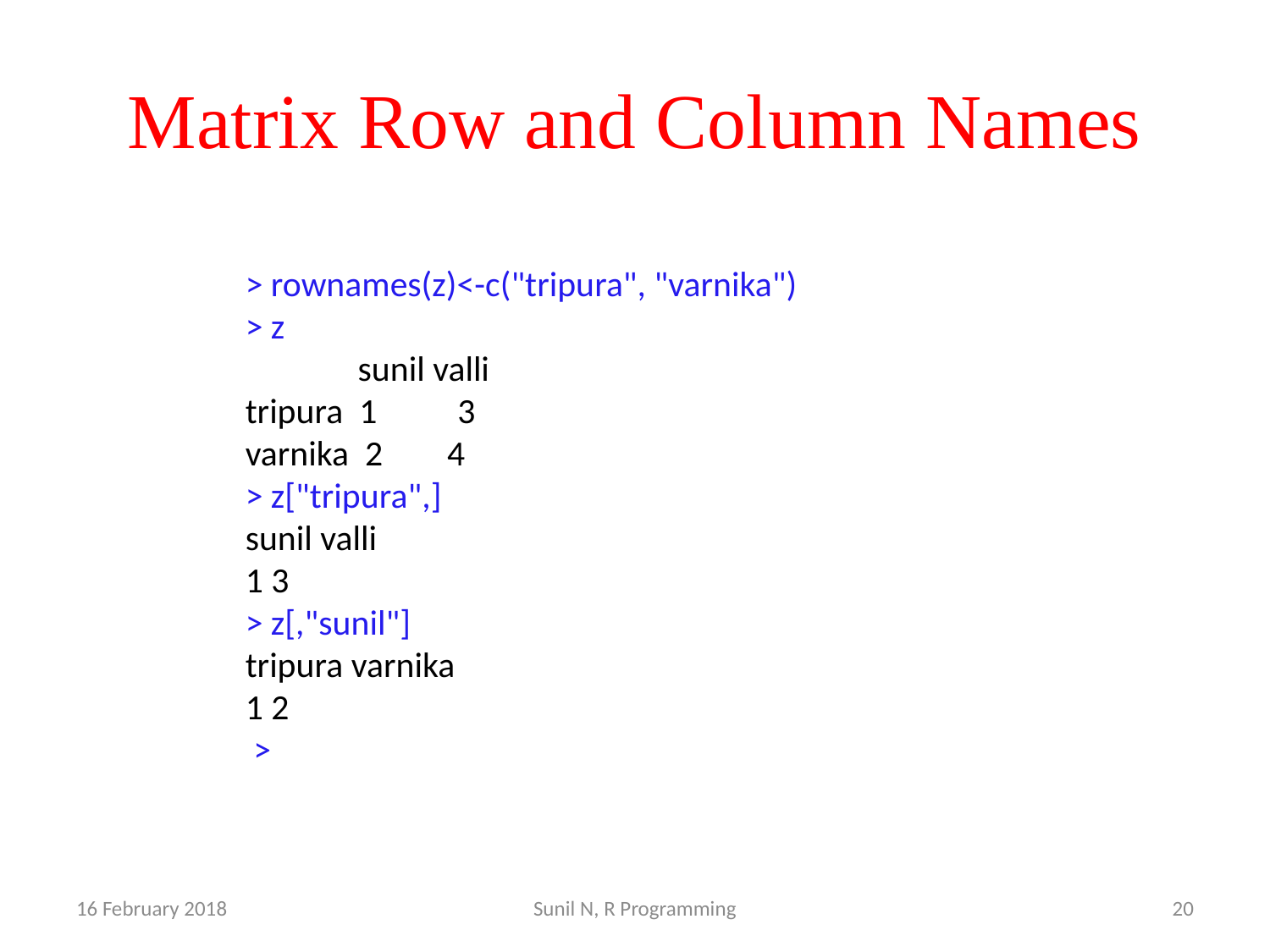

# Matrix Row and Column Names

	> rownames(z)<-c("tripura", "varnika")
	> z
	              sunil valli
	tripura  1          3
	varnika  2        4
	> z["tripura",]
	sunil valli
	1 3
	> z[,"sunil"]
	tripura varnika
	1 2
	 >

16 February 2018
Sunil N, R Programming
20